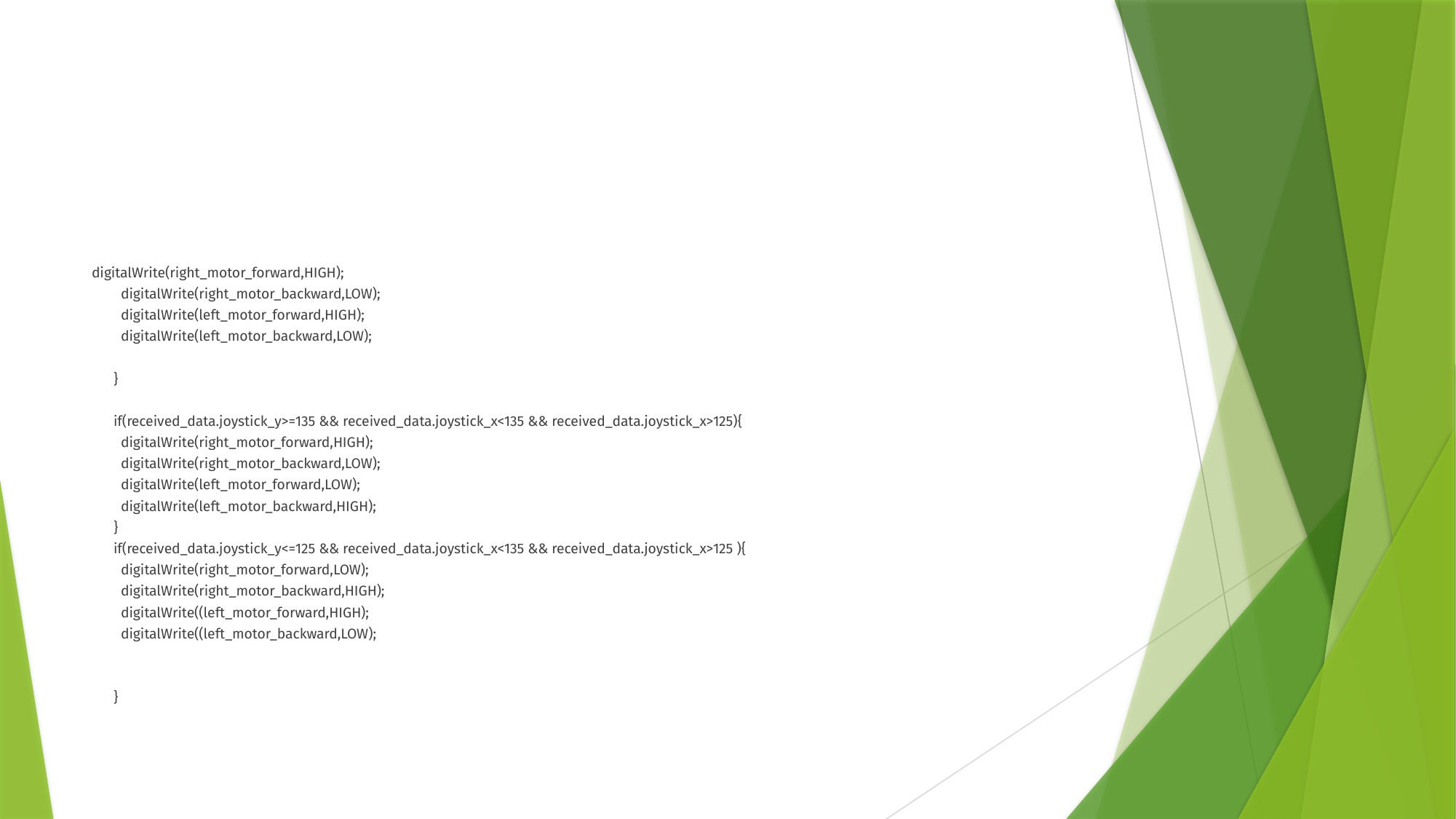

#
digitalWrite(right_motor_forward,HIGH);
        digitalWrite(right_motor_backward,LOW);
        digitalWrite(left_motor_forward,HIGH);
        digitalWrite(left_motor_backward,LOW);

      }

      if(received_data.joystick_y>=135 && received_data.joystick_x<135 && received_data.joystick_x>125){
        digitalWrite(right_motor_forward,HIGH);
        digitalWrite(right_motor_backward,LOW);
        digitalWrite(left_motor_forward,LOW);
        digitalWrite(left_motor_backward,HIGH);
      }
      if(received_data.joystick_y<=125 && received_data.joystick_x<135 && received_data.joystick_x>125 ){
        digitalWrite(right_motor_forward,LOW);
        digitalWrite(right_motor_backward,HIGH);
        digitalWrite((left_motor_forward,HIGH);
        digitalWrite((left_motor_backward,LOW);

      }